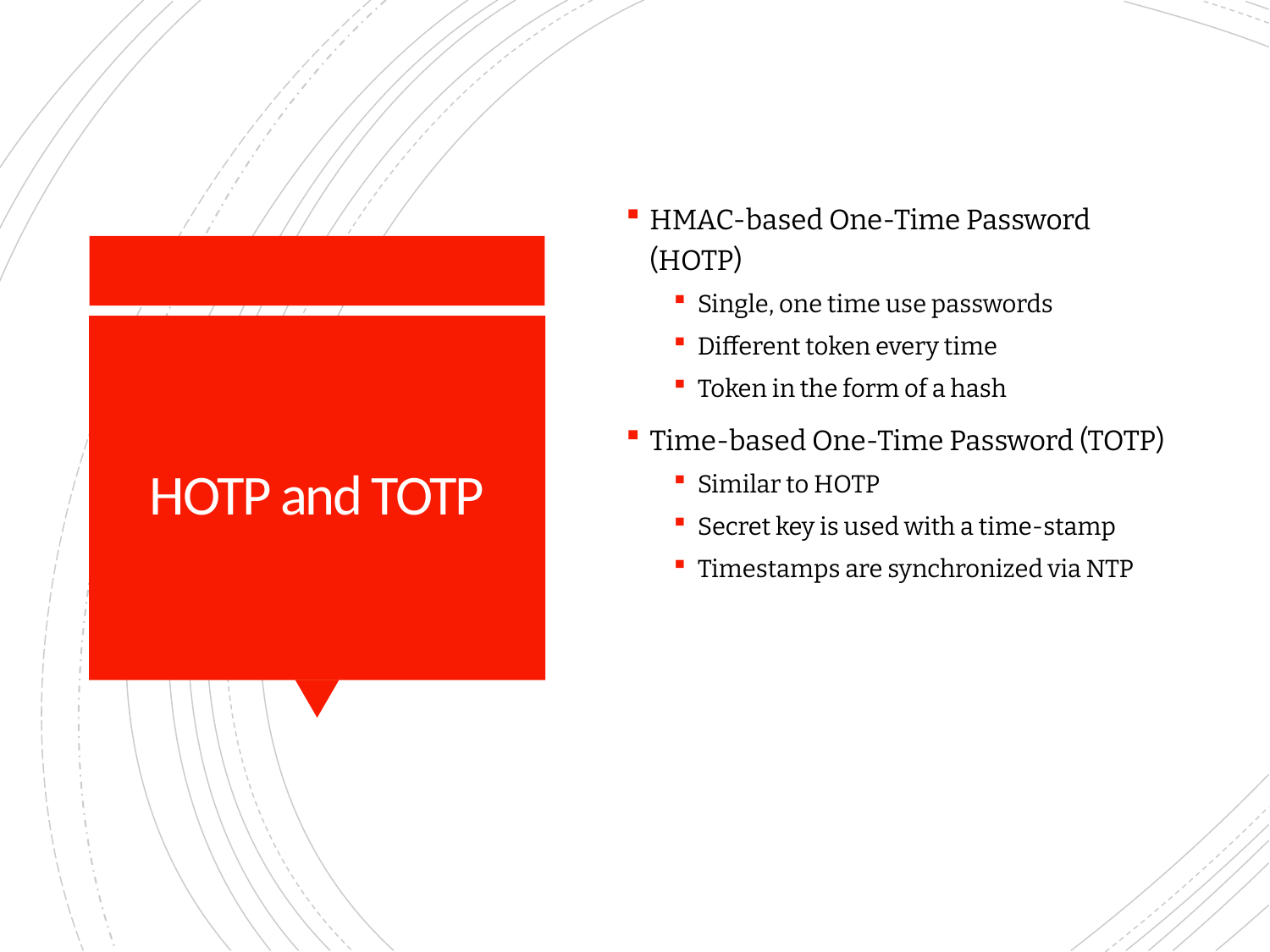

HMAC-based One-Time Password (HOTP)
Single, one time use passwords
Different token every time
Token in the form of a hash
Time-based One-Time Password (TOTP)
Similar to HOTP
Secret key is used with a time-stamp
Timestamps are synchronized via NTP

# HOTP and TOTP